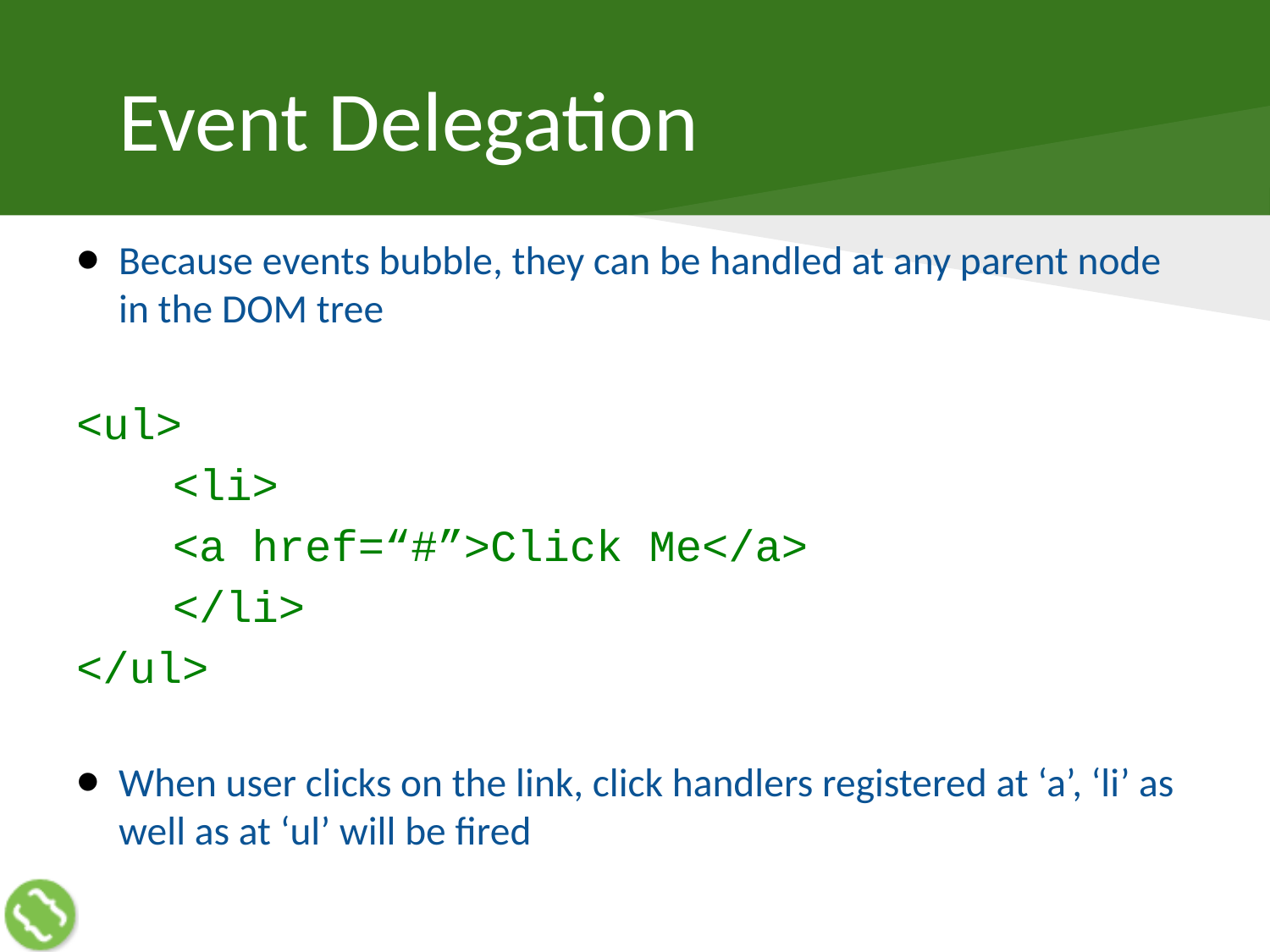

# Event Delegation
Because events bubble, they can be handled at any parent node in the DOM tree

<ul>
	<li>
		<a href=“#”>Click Me</a>
	</li>
</ul>

When user clicks on the link, click handlers registered at ‘a’, ‘li’ as well as at ‘ul’ will be fired